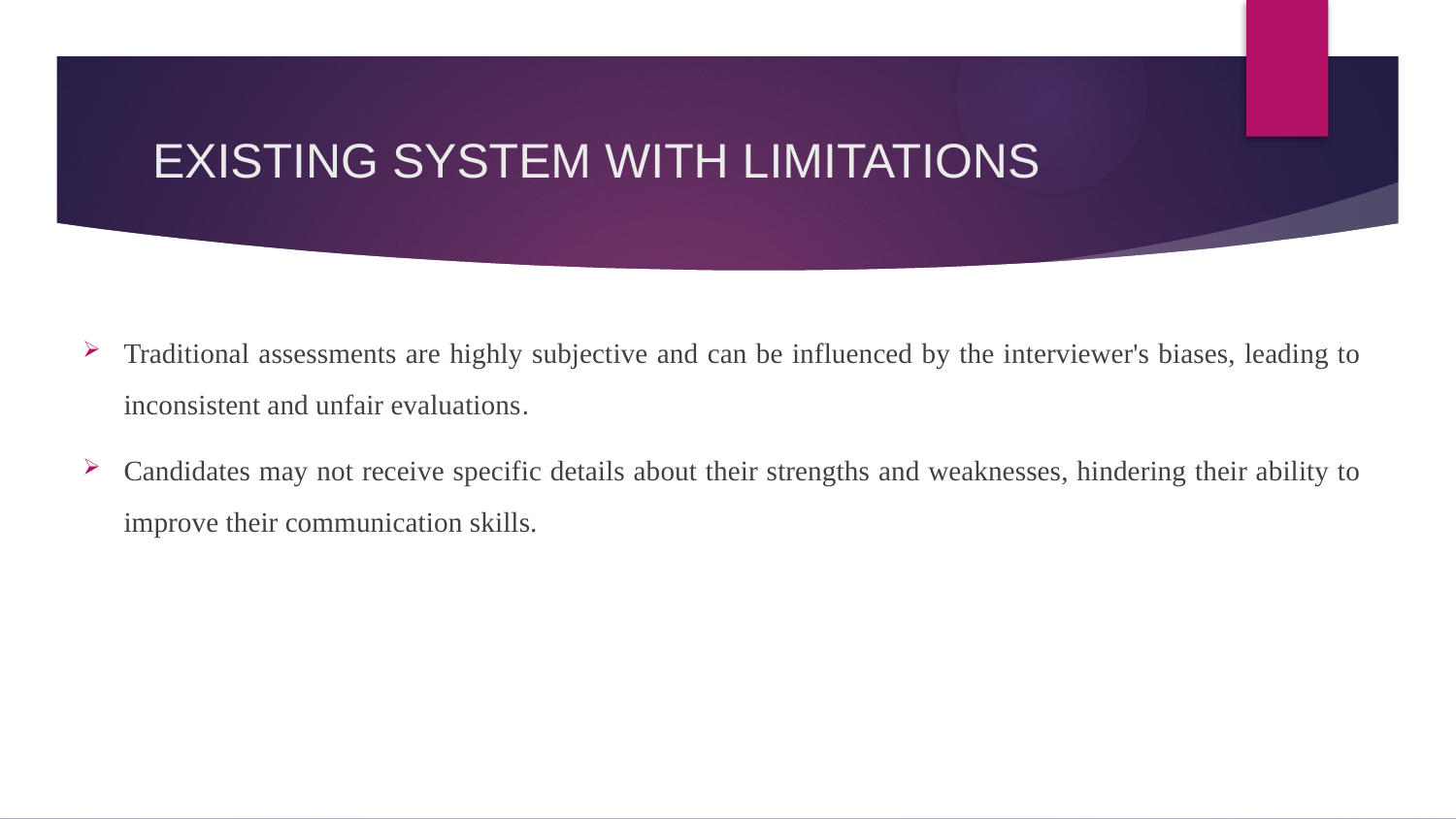

# EXISTING SYSTEM WITH LIMITATIONS
Traditional assessments are highly subjective and can be influenced by the interviewer's biases, leading to inconsistent and unfair evaluations.
Candidates may not receive specific details about their strengths and weaknesses, hindering their ability to improve their communication skills.